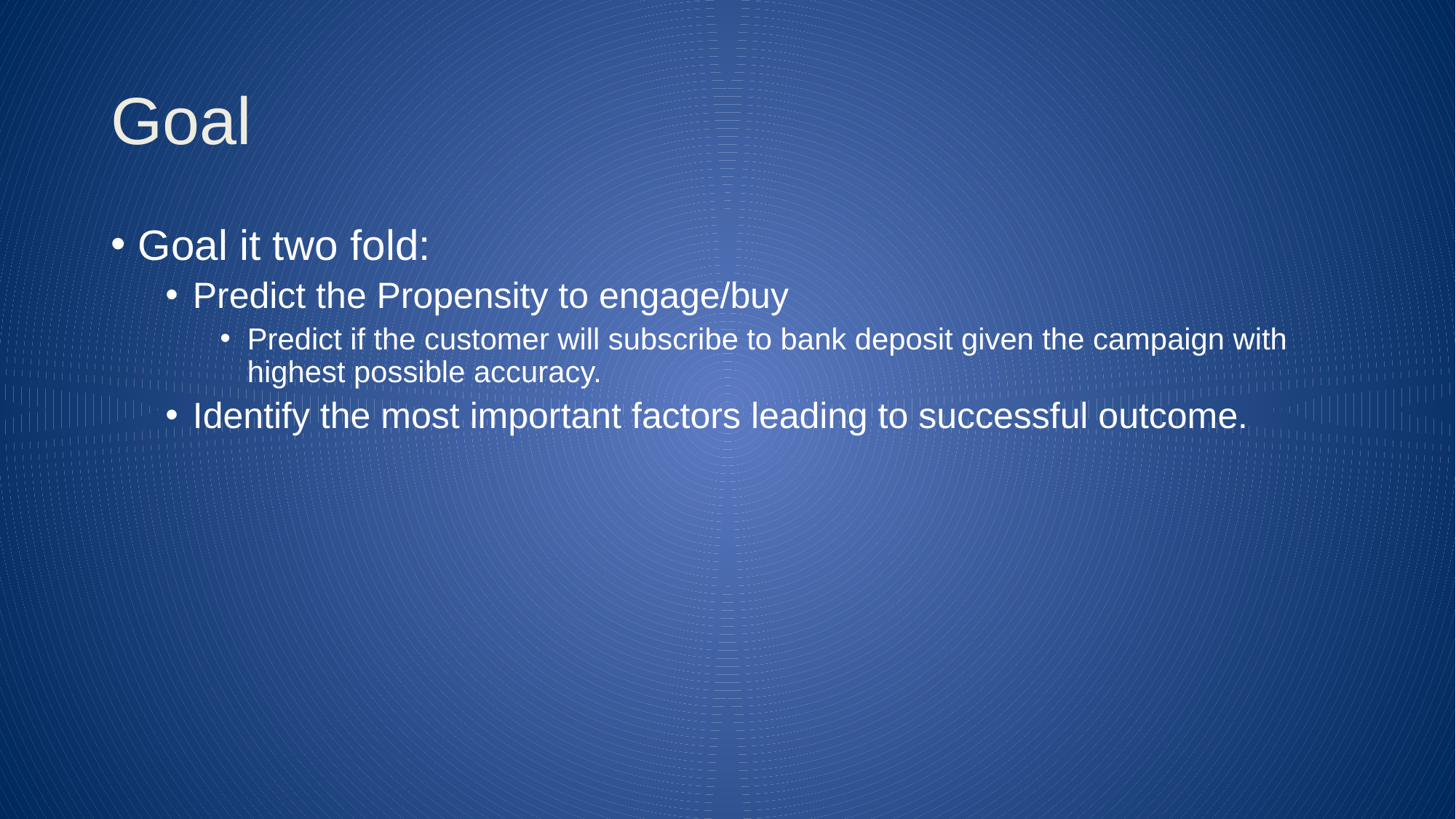

# Goal
Goal it two fold:
Predict the Propensity to engage/buy
Predict if the customer will subscribe to bank deposit given the campaign with highest possible accuracy.
Identify the most important factors leading to successful outcome.